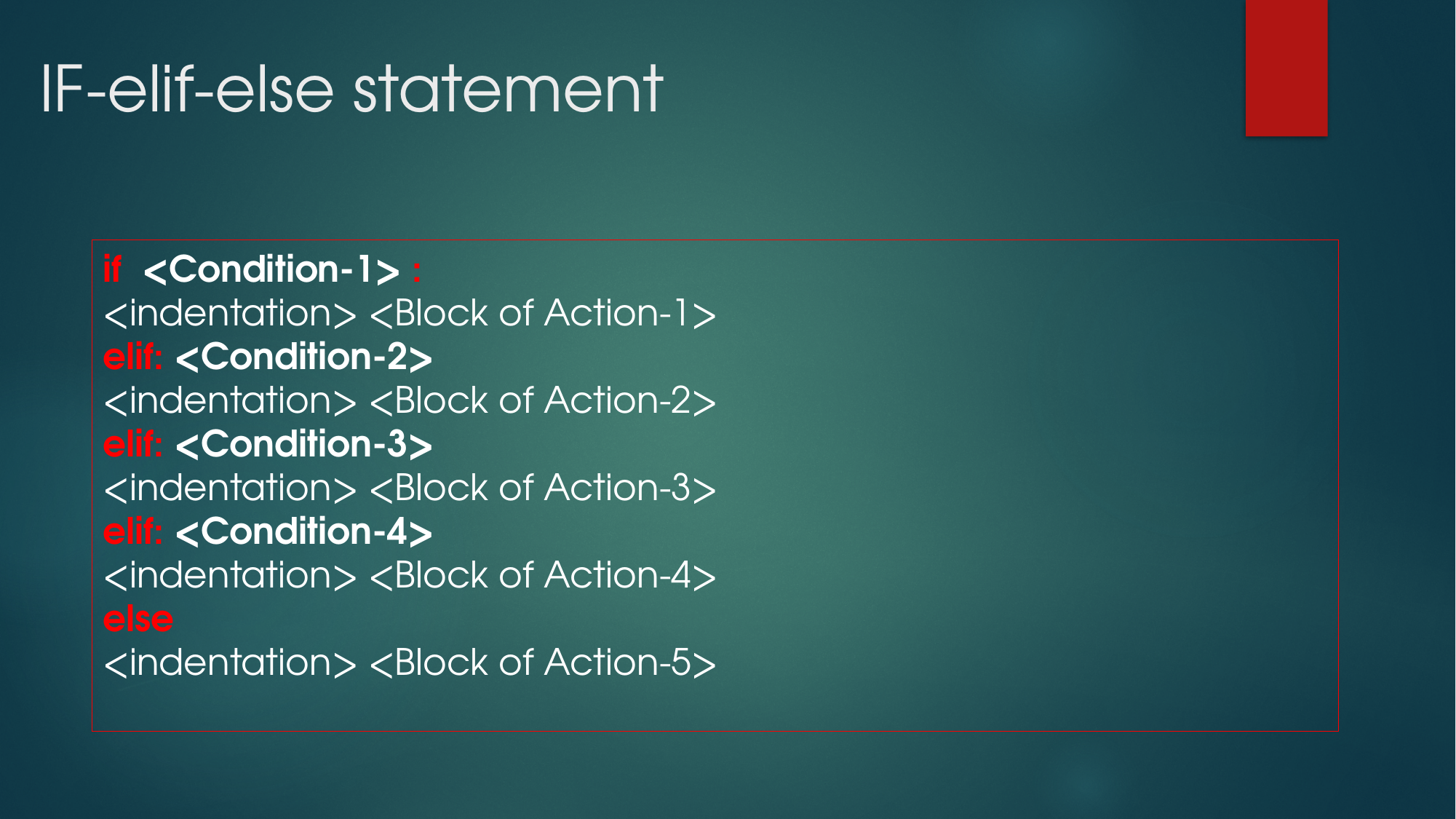

# IF-elif-else statement
if  <Condition-1> :
<indentation> <Block of Action-1>
elif: <Condition-2>
<indentation> <Block of Action-2>
elif: <Condition-3>
<indentation> <Block of Action-3>
elif: <Condition-4>
<indentation> <Block of Action-4>
else
<indentation> <Block of Action-5>